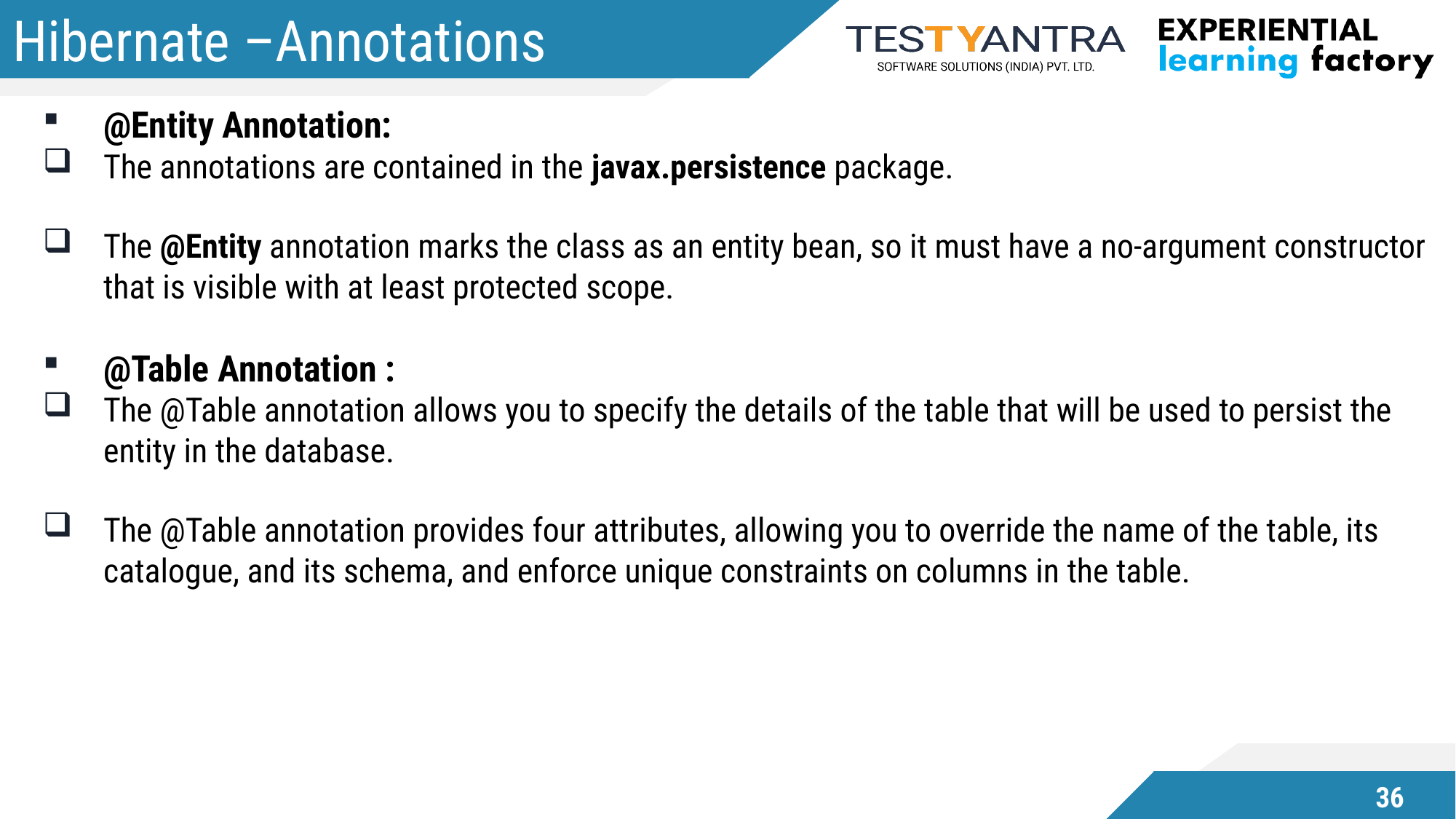

# Hibernate –Annotations
@Entity Annotation:
The annotations are contained in the javax.persistence package.

The @Entity annotation marks the class as an entity bean, so it must have a no-argument constructor that is visible with at least protected scope.

@Table Annotation :
The @Table annotation allows you to specify the details of the table that will be used to persist the entity in the database.

The @Table annotation provides four attributes, allowing you to override the name of the table, its catalogue, and its schema, and enforce unique constraints on columns in the table.

36